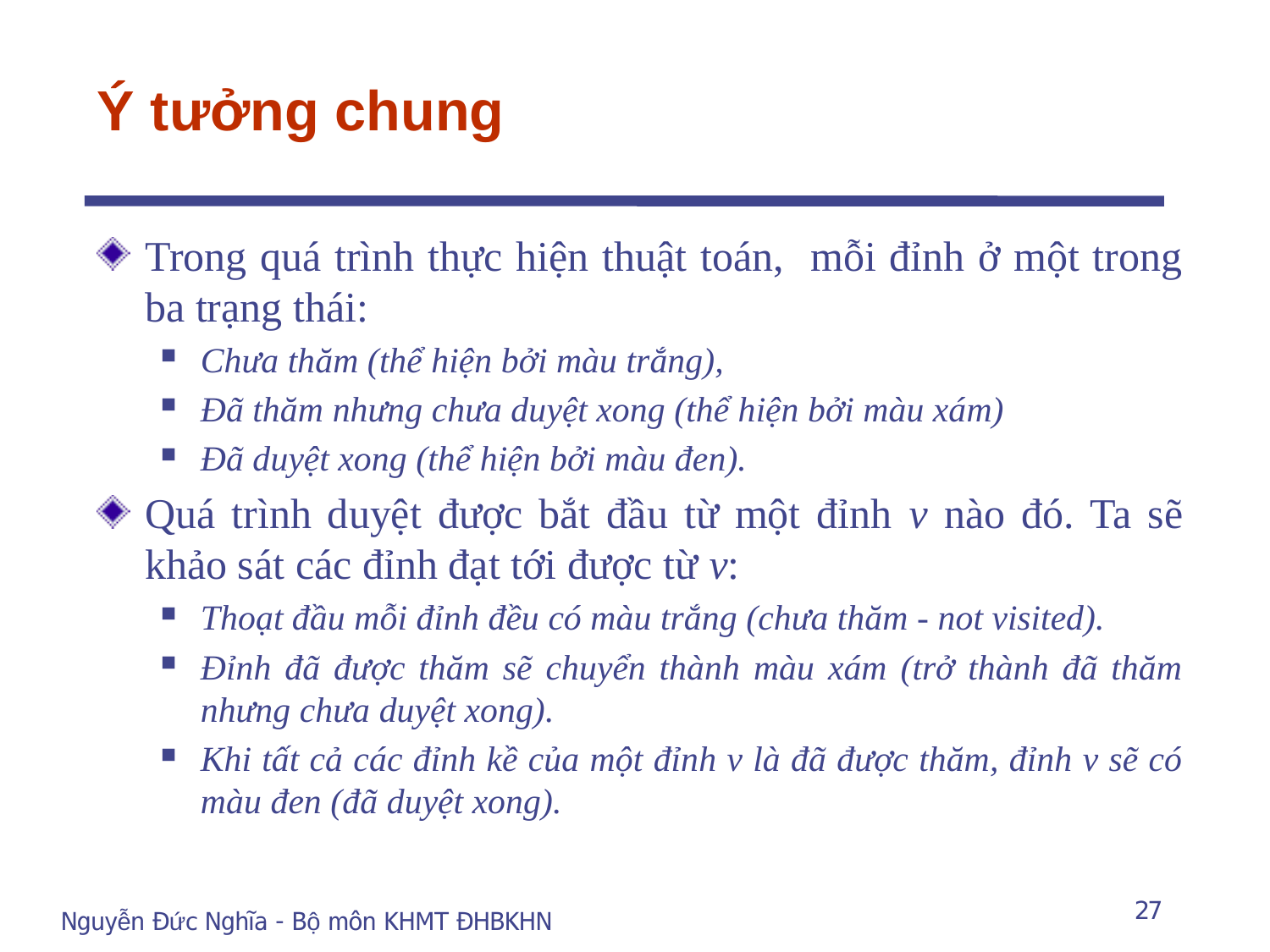

# Ý tưởng chung
Trong quá trình thực hiện thuật toán,  mỗi đỉnh ở một trong ba trạng thái:
Chưa thăm (thể hiện bởi màu trắng),
Đã thăm nhưng chưa duyệt xong (thể hiện bởi màu xám)
Đã duyệt xong (thể hiện bởi màu đen).
Quá trình duyệt được bắt đầu từ một đỉnh v nào đó. Ta sẽ khảo sát các đỉnh đạt tới được từ v:
Thoạt đầu mỗi đỉnh đều có màu trắng (chưa thăm - not visited).
Đỉnh đã được thăm sẽ chuyển thành màu xám (trở thành đã thăm nhưng chưa duyệt xong).
Khi tất cả các đỉnh kề của một đỉnh v là đã được thăm, đỉnh v sẽ có màu đen (đã duyệt xong).

27
Nguyễn Đức Nghĩa - Bộ môn KHMT ĐHBKHN